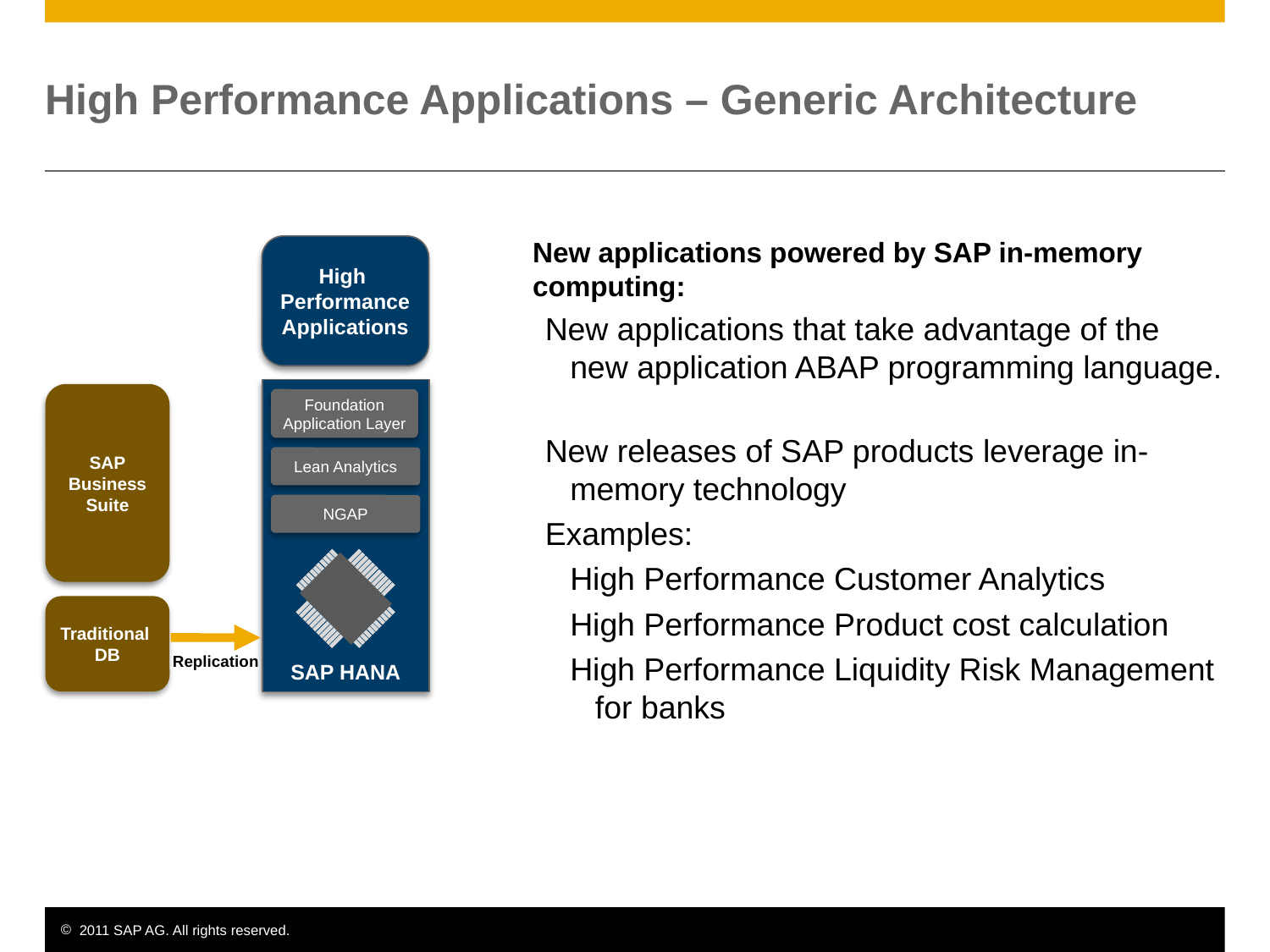

# High Performance Applications – Generic Architecture
New applications powered by SAP in-memory computing:
New applications that take advantage of the new application ABAP programming language.
New releases of SAP products leverage in-memory technology
Examples:
High Performance Customer Analytics
High Performance Product cost calculation
High Performance Liquidity Risk Management for banks

High
Performance
Applications
SAP HANA
SAP
Business
Suite
Foundation
Application Layer
Lean Analytics
NGAP

Traditional
DB
Replication